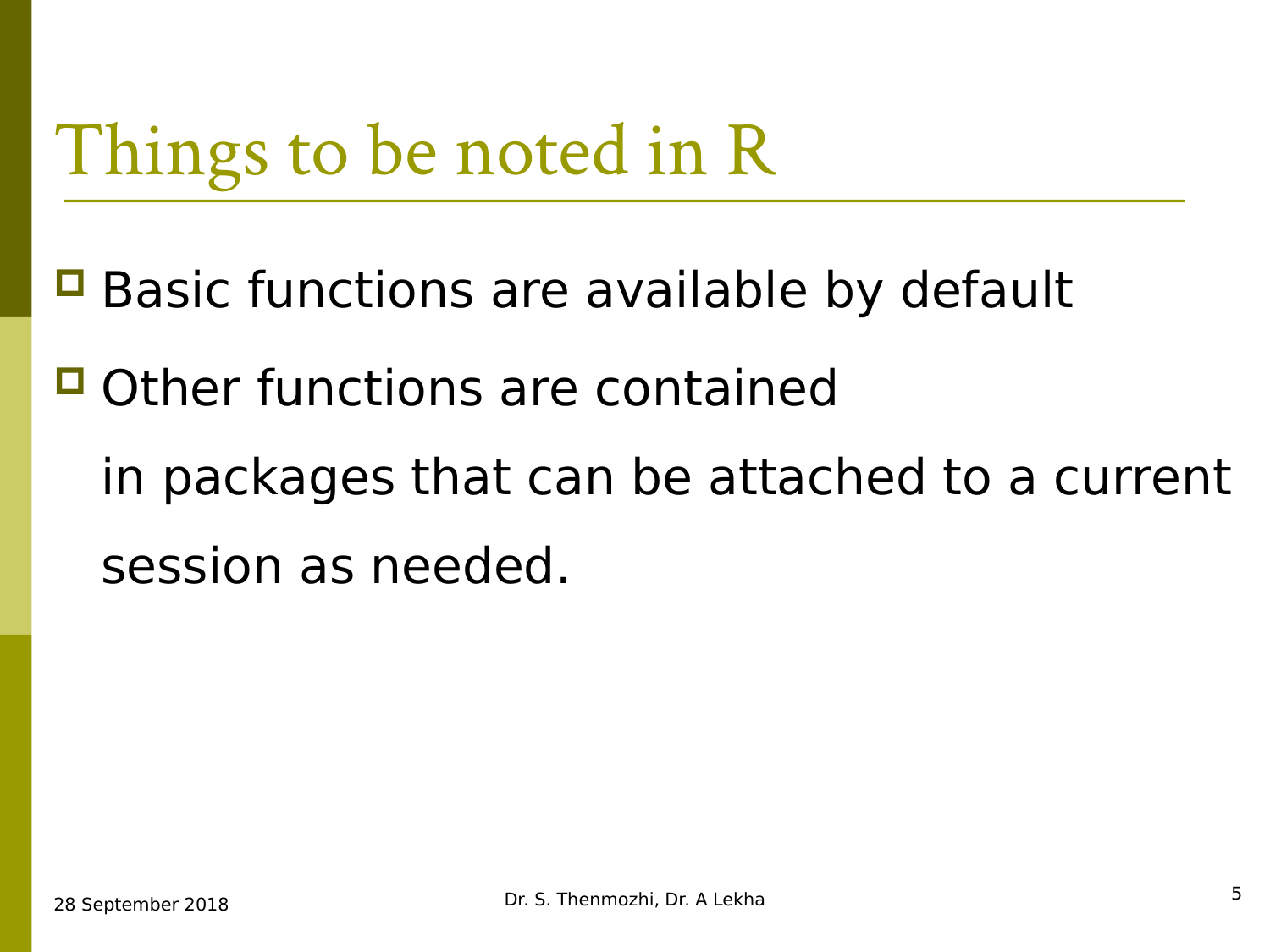

# Things to be noted in R
Basic functions are available by default
Other functions are contained in packages that can be attached to a current session as needed.

5
Dr. S. Thenmozhi, Dr. A Lekha
28 September 2018